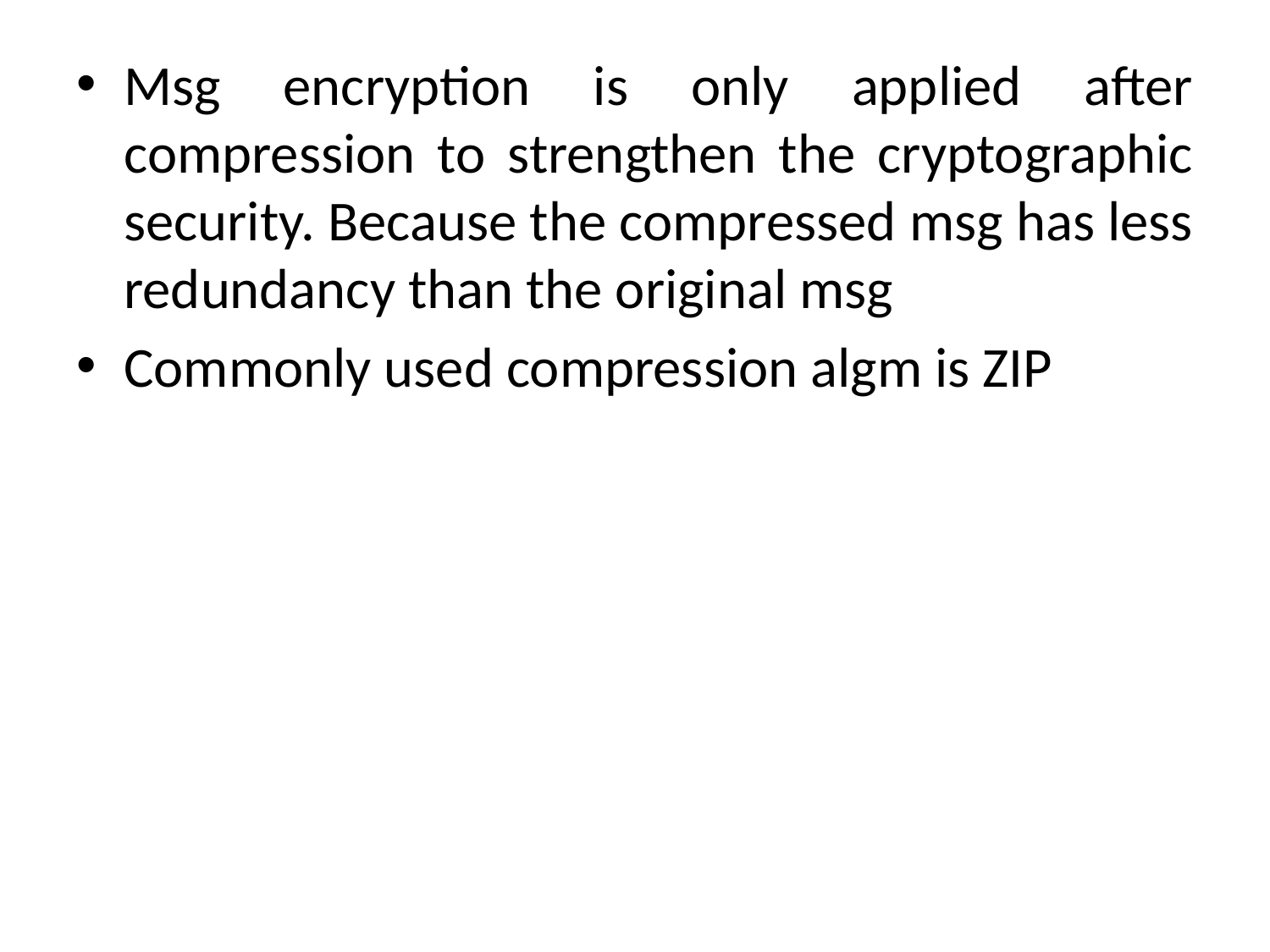

Msg encryption is only applied after compression to strengthen the cryptographic security. Because the compressed msg has less redundancy than the original msg
Commonly used compression algm is ZIP